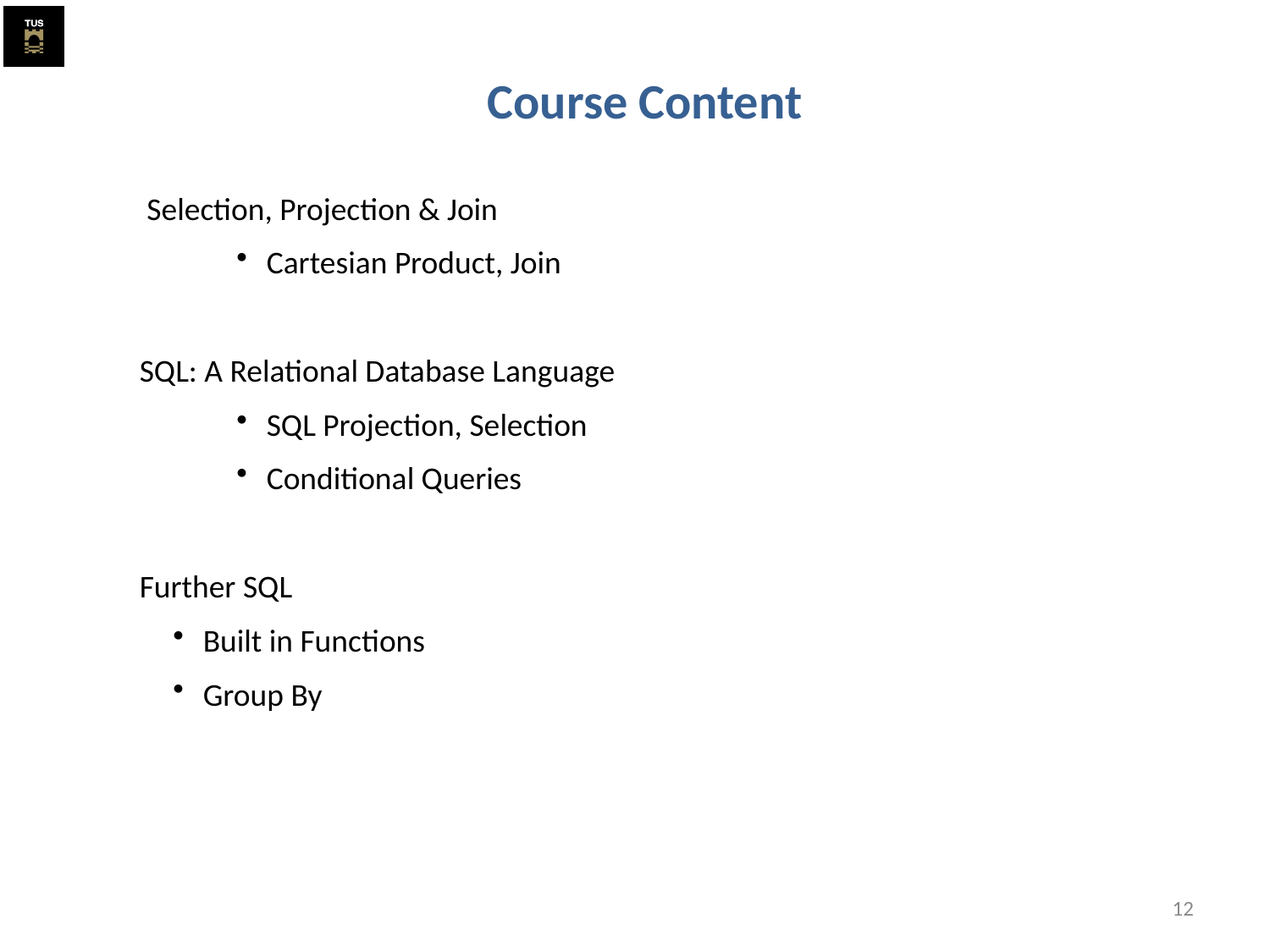

Course Content

 Selection, Projection & Join
Cartesian Product, Join

SQL: A Relational Database Language
SQL Projection, Selection
Conditional Queries

Further SQL
Built in Functions
Group By

12